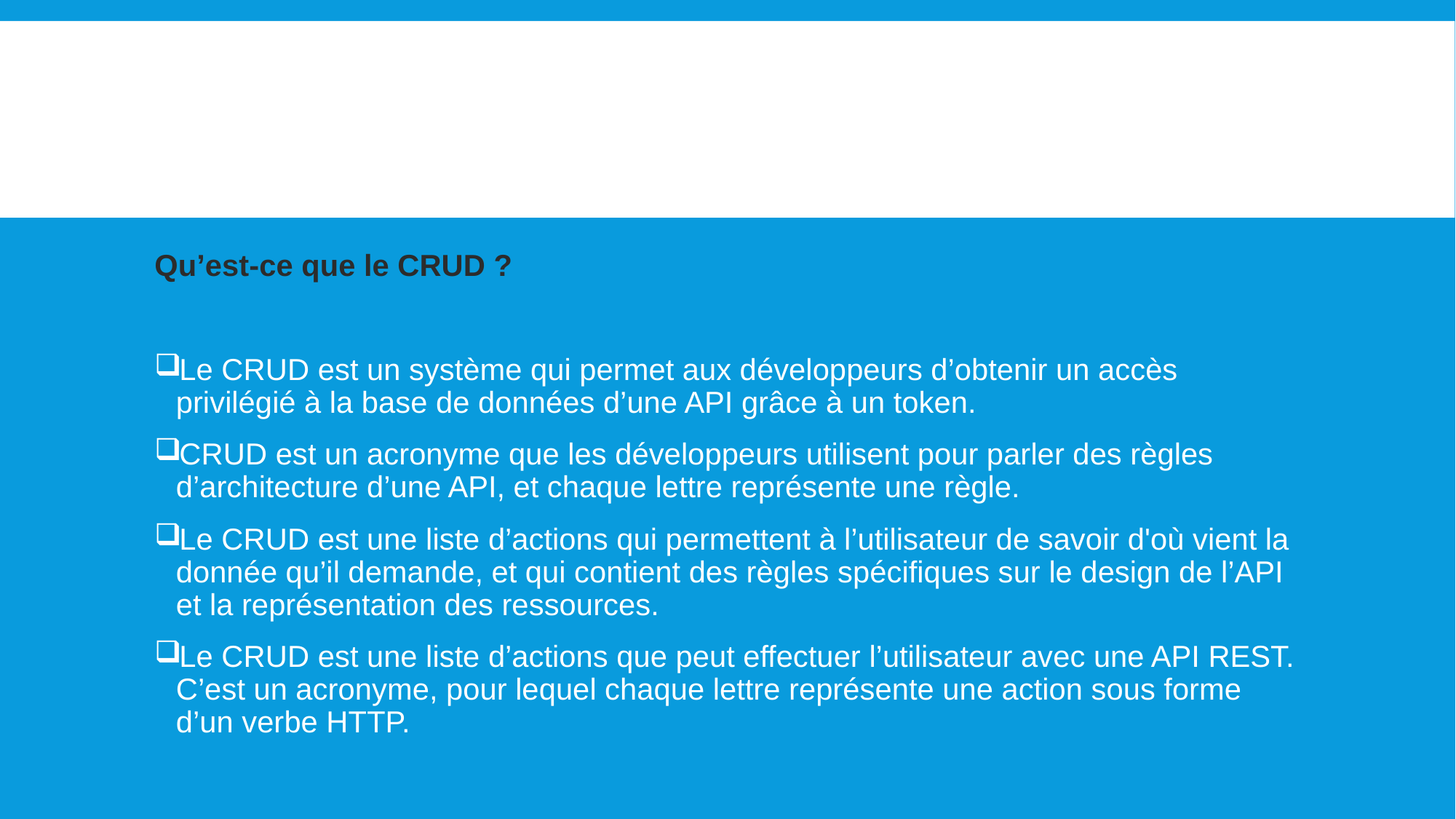

Qu’est-ce que le CRUD ?

Le CRUD est un système qui permet aux développeurs d’obtenir un accès privilégié à la base de données d’une API grâce à un token.
CRUD est un acronyme que les développeurs utilisent pour parler des règles d’architecture d’une API, et chaque lettre représente une règle.
Le CRUD est une liste d’actions qui permettent à l’utilisateur de savoir d'où vient la donnée qu’il demande, et qui contient des règles spécifiques sur le design de l’API et la représentation des ressources.
Le CRUD est une liste d’actions que peut effectuer l’utilisateur avec une API REST. C’est un acronyme, pour lequel chaque lettre représente une action sous forme d’un verbe HTTP.